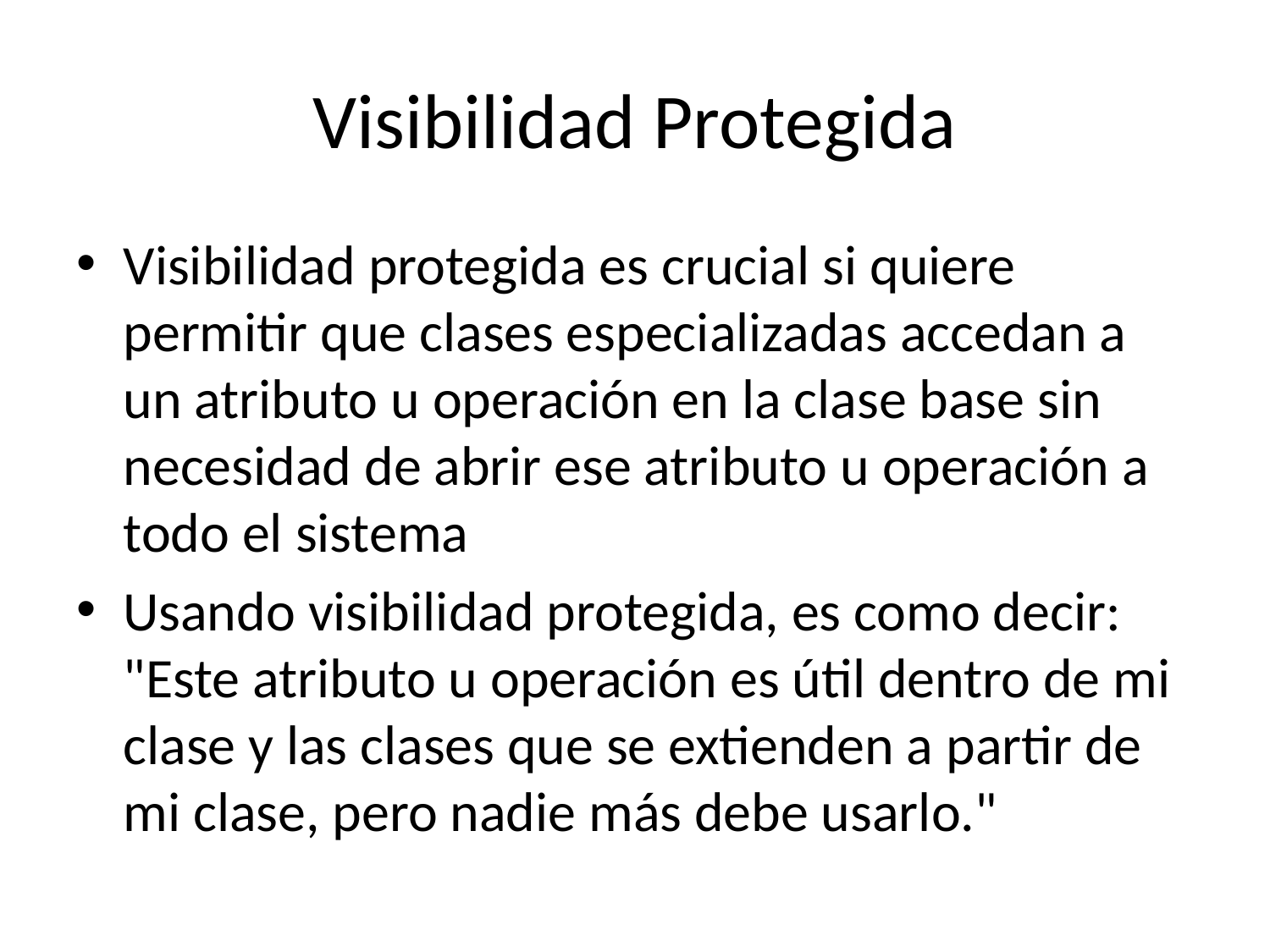

# Visibilidad Protegida
Visibilidad protegida es crucial si quiere permitir que clases especializadas accedan a un atributo u operación en la clase base sin necesidad de abrir ese atributo u operación a todo el sistema
Usando visibilidad protegida, es como decir: "Este atributo u operación es útil dentro de mi clase y las clases que se extienden a partir de mi clase, pero nadie más debe usarlo."